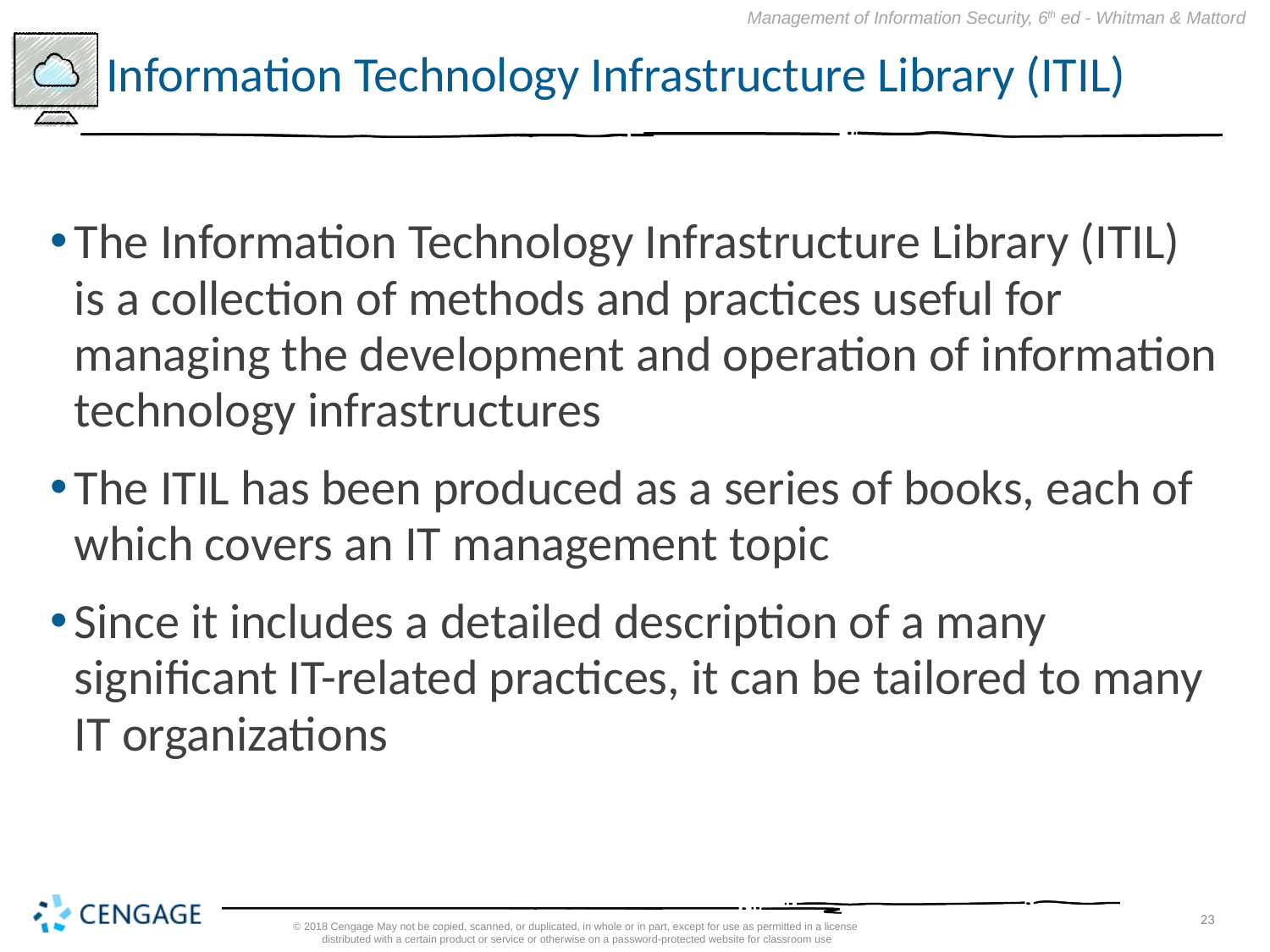

# Information Technology Infrastructure Library (ITIL)
The Information Technology Infrastructure Library (ITIL) is a collection of methods and practices useful for managing the development and operation of information technology infrastructures
The ITIL has been produced as a series of books, each of which covers an IT management topic
Since it includes a detailed description of a many significant IT-related practices, it can be tailored to many IT organizations